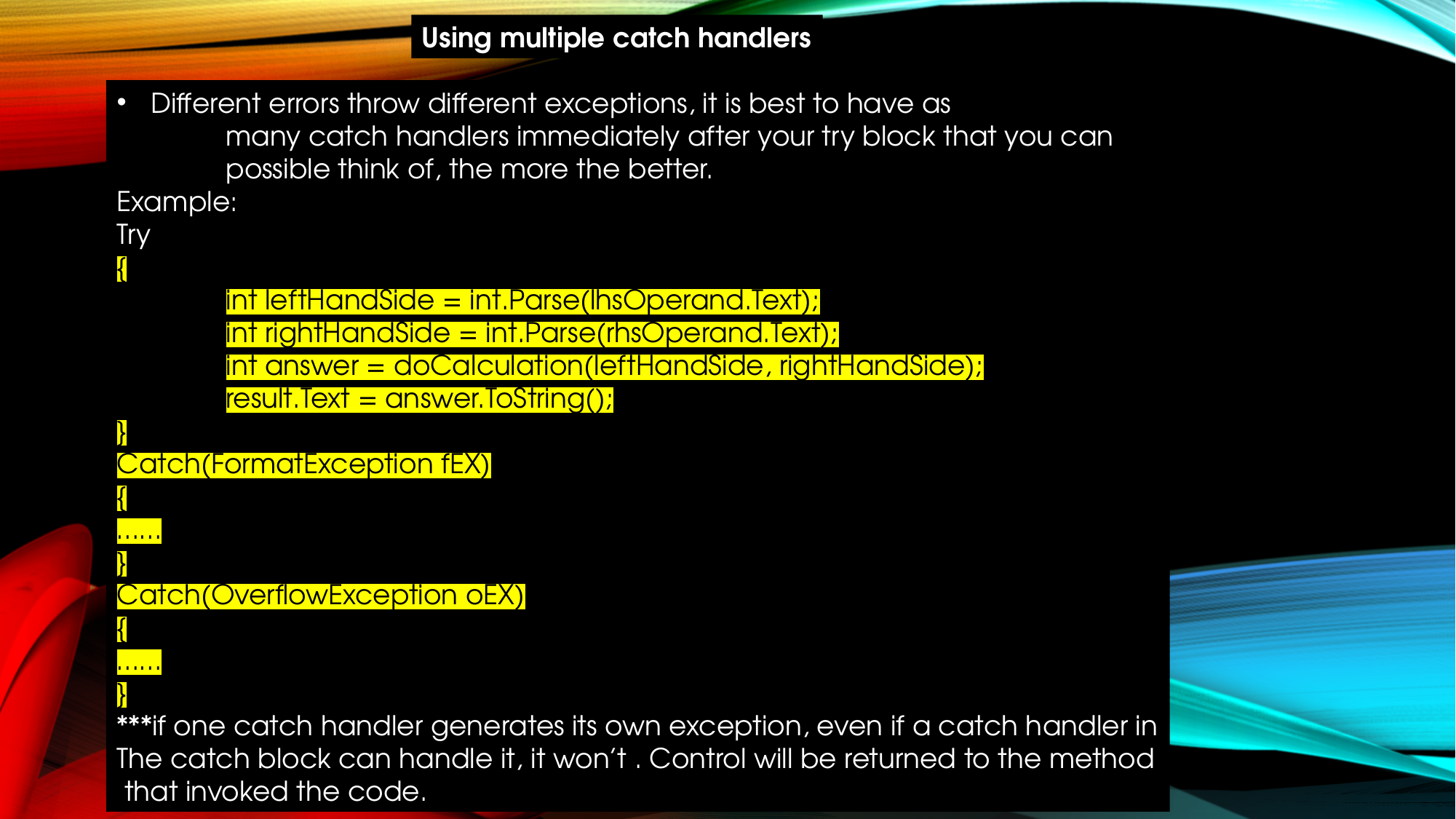

Using multiple catch handlers
Different errors throw different exceptions, it is best to have as
	many catch handlers immediately after your try block that you can
	possible think of, the more the better.
Example:
Try
{
	int leftHandSide = int.Parse(lhsOperand.Text);
	int rightHandSide = int.Parse(rhsOperand.Text);
	int answer = doCalculation(leftHandSide, rightHandSide);
	result.Text = answer.ToString();
}
Catch(FormatException fEX)
{
……
}
Catch(OverflowException oEX)
{
……
}
***if one catch handler generates its own exception, even if a catch handler in
The catch block can handle it, it won’t . Control will be returned to the method
 that invoked the code.